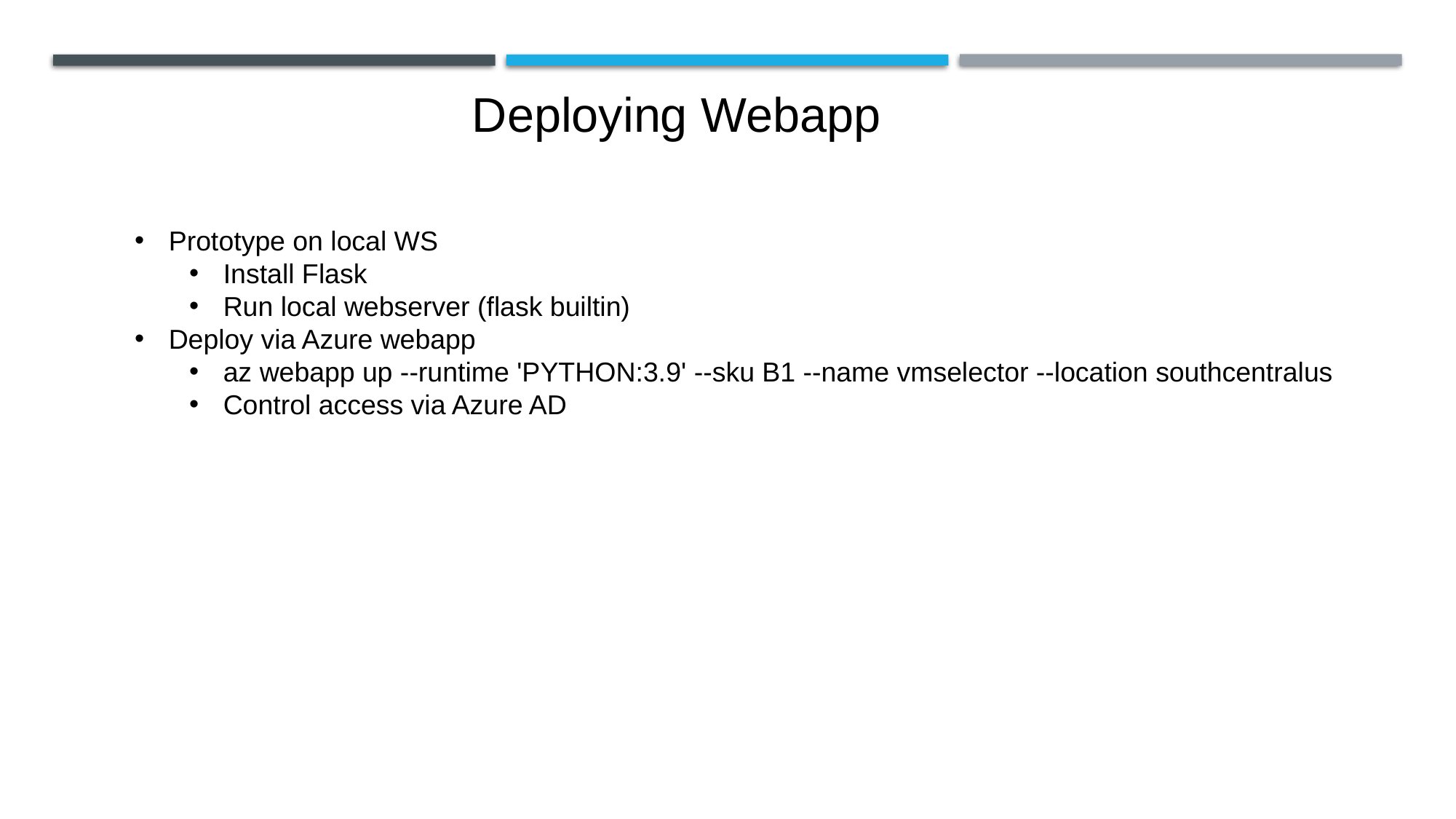

Deploying Webapp
Prototype on local WS
Install Flask
Run local webserver (flask builtin)
Deploy via Azure webapp
az webapp up --runtime 'PYTHON:3.9' --sku B1 --name vmselector --location southcentralus
Control access via Azure AD